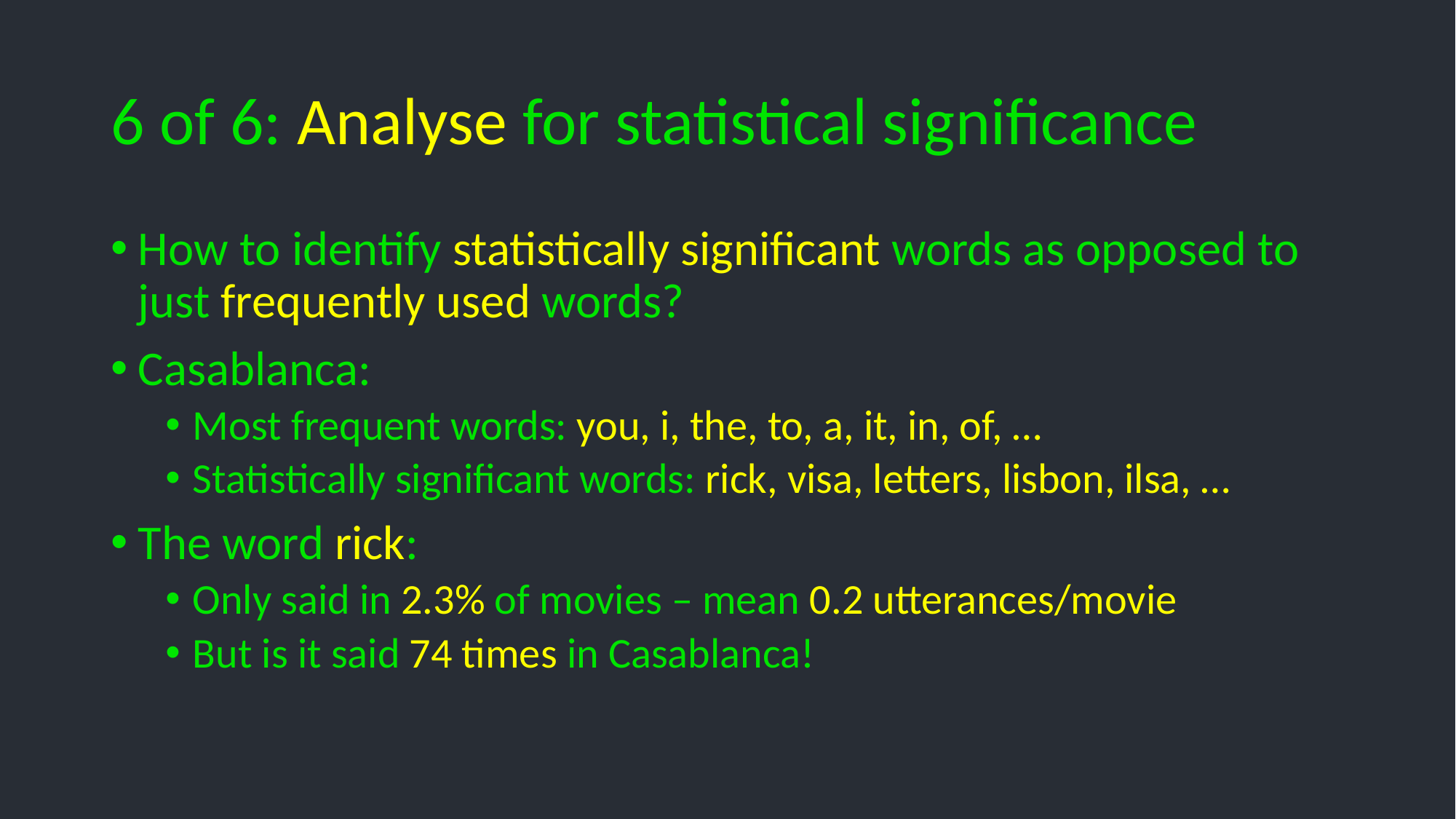

# 6 of 6: Analyse for statistical significance
How to identify statistically significant words as opposed to just frequently used words?
Casablanca:
Most frequent words: you, i, the, to, a, it, in, of, …
Statistically significant words: rick, visa, letters, lisbon, ilsa, …
The word rick:
Only said in 2.3% of movies – mean 0.2 utterances/movie
But is it said 74 times in Casablanca!